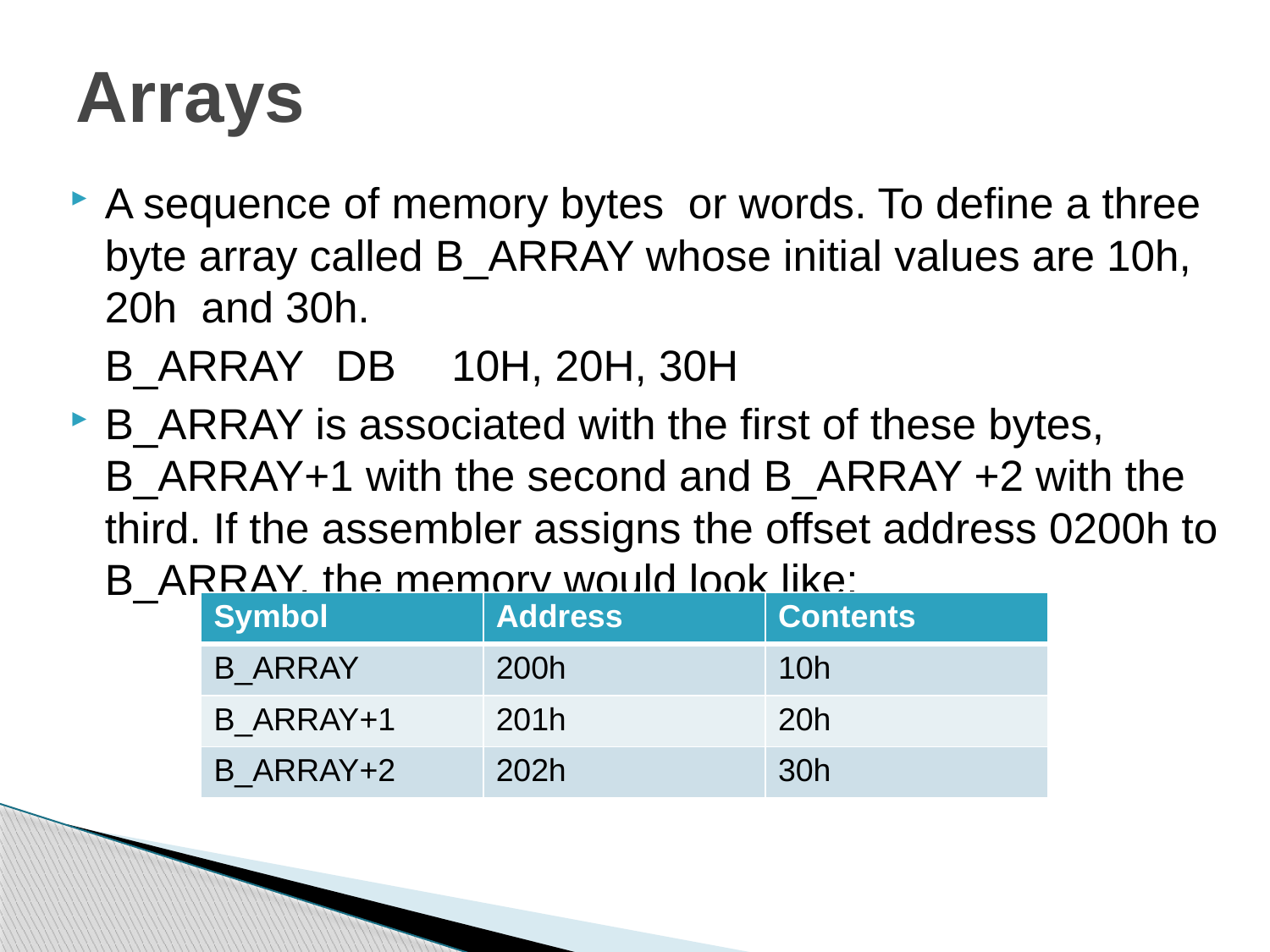

# Arrays
A sequence of memory bytes  or words. To define a three byte array called B_ARRAY whose initial values are 10h, 20h  and 30h.
		B_ARRAY		DB	10H, 20H, 30H
B_ARRAY is associated with the first of these bytes, B_ARRAY+1 with the second and B_ARRAY +2 with the third. If the assembler assigns the offset address 0200h to B_ARRAY, the memory would look like:

| Symbol | Address | Contents |
| --- | --- | --- |
| B\_ARRAY | 200h | 10h |
| B\_ARRAY+1 | 201h | 20h |
| B\_ARRAY+2 | 202h | 30h |